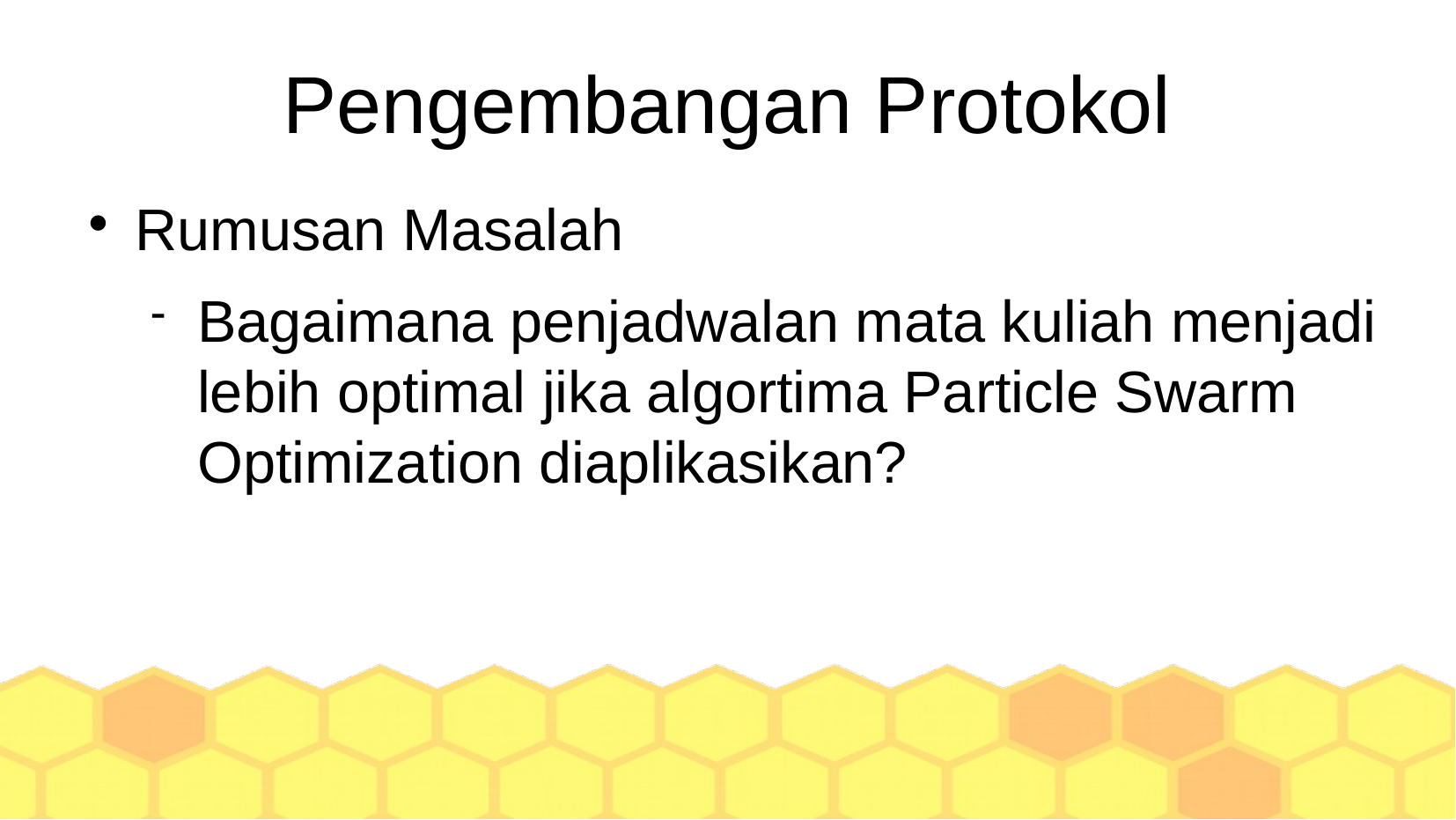

Pengembangan Protokol
Rumusan Masalah
Bagaimana penjadwalan mata kuliah menjadi lebih optimal jika algortima Particle Swarm Optimization diaplikasikan?